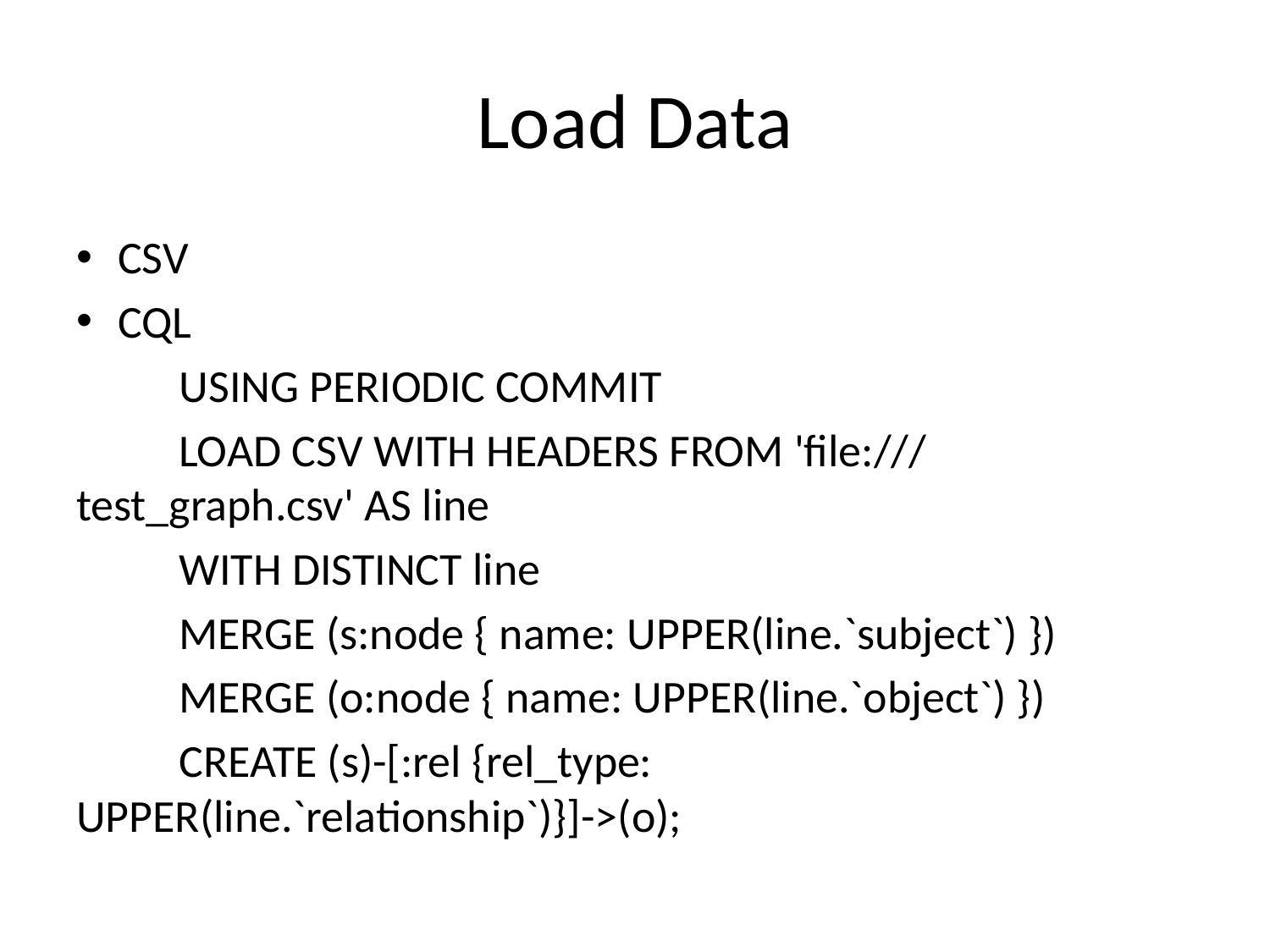

# Load Data
CSV
CQL
	USING PERIODIC COMMIT
	LOAD CSV WITH HEADERS FROM 'file:///	test_graph.csv' AS line
	WITH DISTINCT line
	MERGE (s:node { name: UPPER(line.`subject`) })
	MERGE (o:node { name: UPPER(line.`object`) })
	CREATE (s)-[:rel {rel_type: 	UPPER(line.`relationship`)}]->(o);